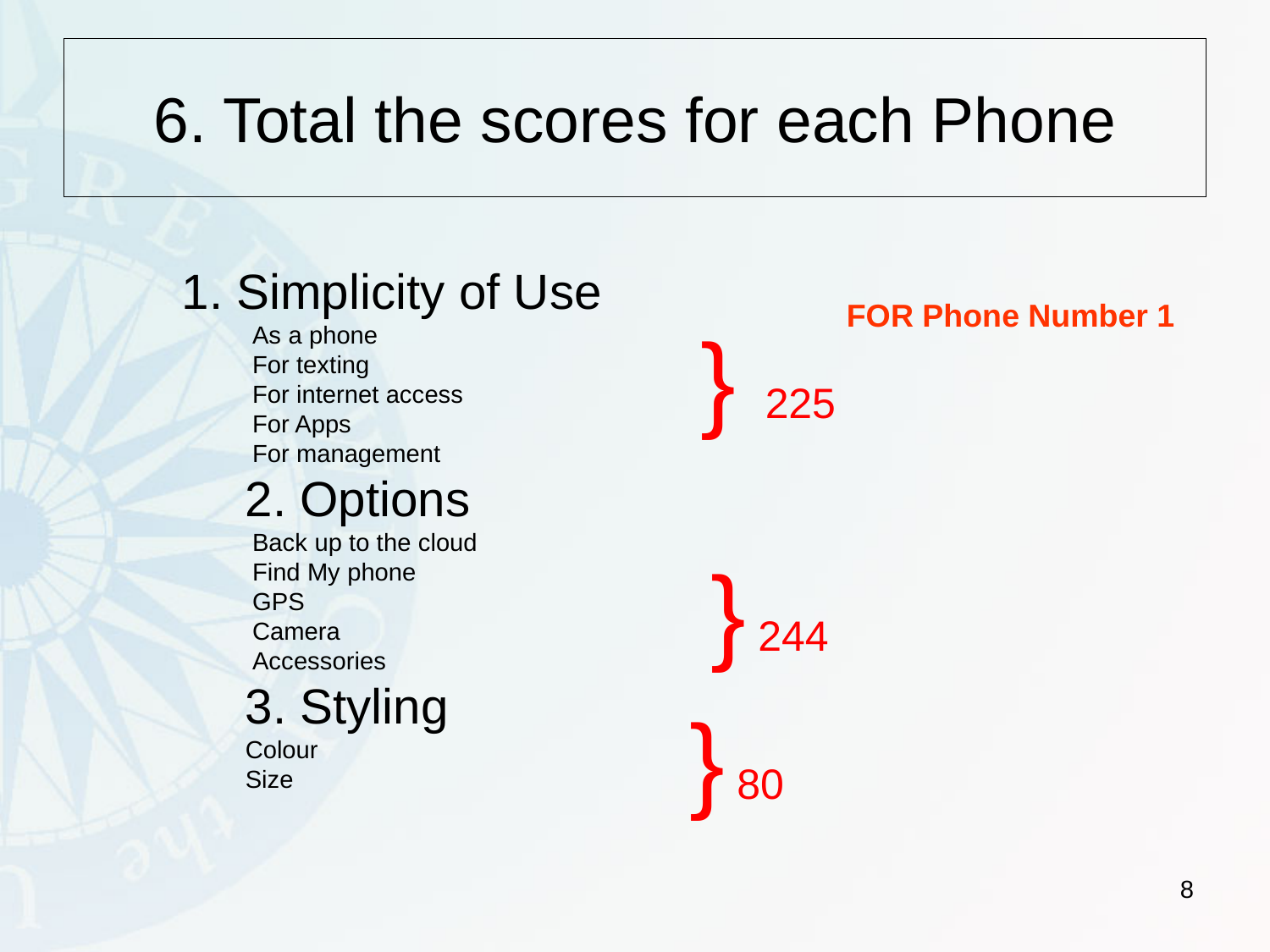

# 6. Total the scores for each Phone
1. Simplicity of Use
 As a phone
 For texting
 For internet access
 For Apps
 For management
2. Options
 Back up to the cloud
 Find My phone
 GPS
 Camera
 Accessories
3. Styling
Colour
Size

FOR Phone Number 1
} 225
} 244
} 80
8